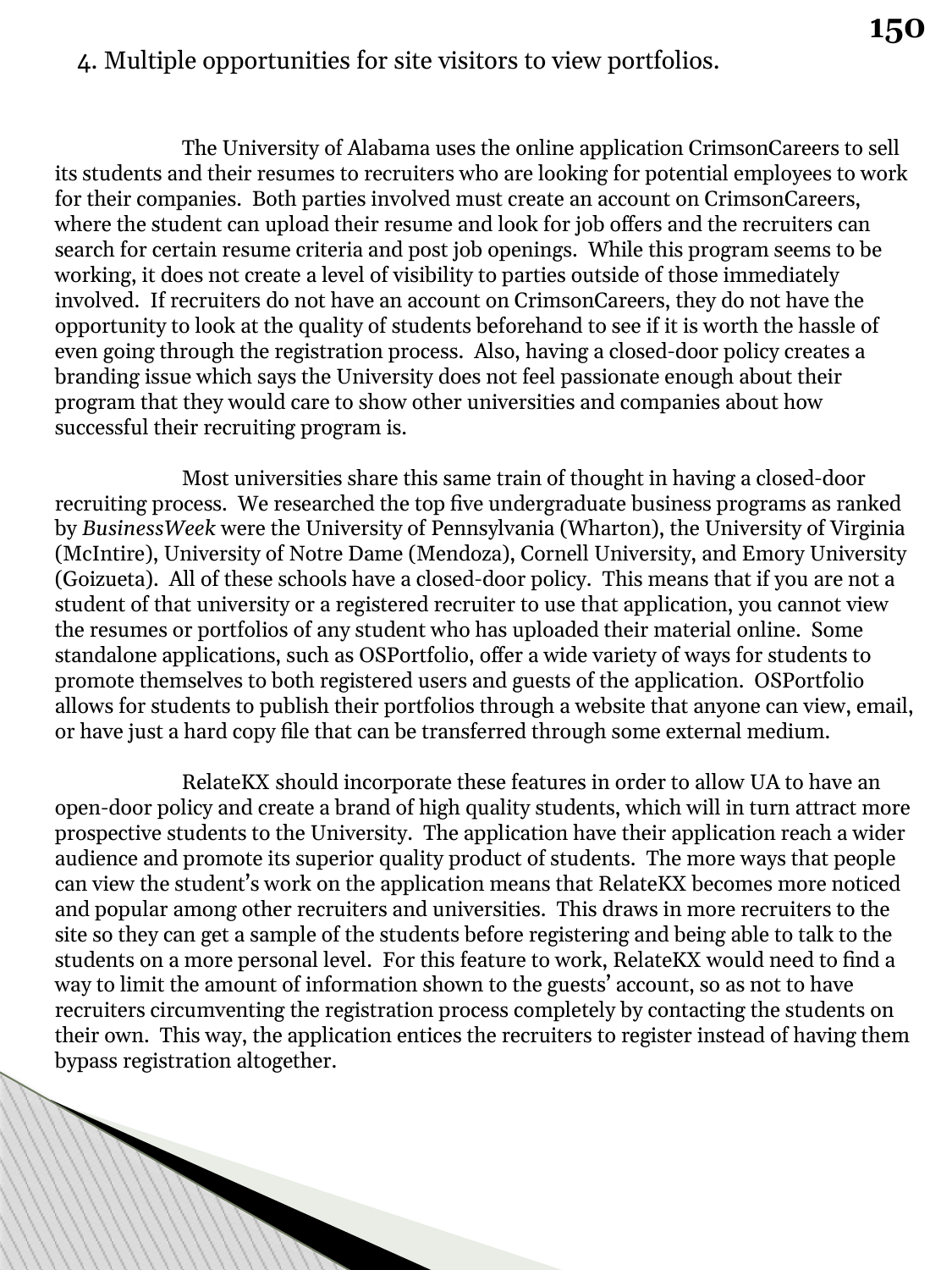

150
  4. Multiple opportunities for site visitors to view portfolios.
 	The University of Alabama uses the online application CrimsonCareers to sell its students and their resumes to recruiters who are looking for potential employees to work for their companies.  Both parties involved must create an account on CrimsonCareers, where the student can upload their resume and look for job offers and the recruiters can search for certain resume criteria and post job openings.  While this program seems to be working, it does not create a level of visibility to parties outside of those immediately involved.  If recruiters do not have an account on CrimsonCareers, they do not have the opportunity to look at the quality of students beforehand to see if it is worth the hassle of even going through the registration process.  Also, having a closed-door policy creates a branding issue which says the University does not feel passionate enough about their program that they would care to show other universities and companies about how successful their recruiting program is.

	Most universities share this same train of thought in having a closed-door recruiting process.  We researched the top five undergraduate business programs as ranked by BusinessWeek were the University of Pennsylvania (Wharton), the University of Virginia (McIntire), University of Notre Dame (Mendoza), Cornell University, and Emory University (Goizueta).  All of these schools have a closed-door policy.  This means that if you are not a student of that university or a registered recruiter to use that application, you cannot view the resumes or portfolios of any student who has uploaded their material online.  Some standalone applications, such as OSPortfolio, offer a wide variety of ways for students to promote themselves to both registered users and guests of the application.  OSPortfolio allows for students to publish their portfolios through a website that anyone can view, email, or have just a hard copy file that can be transferred through some external medium.

	RelateKX should incorporate these features in order to allow UA to have an open-door policy and create a brand of high quality students, which will in turn attract more prospective students to the University.  The application have their application reach a wider audience and promote its superior quality product of students.  The more ways that people can view the student’s work on the application means that RelateKX becomes more noticed and popular among other recruiters and universities.  This draws in more recruiters to the site so they can get a sample of the students before registering and being able to talk to the students on a more personal level.  For this feature to work, RelateKX would need to find a way to limit the amount of information shown to the guests’ account, so as not to have recruiters circumventing the registration process completely by contacting the students on their own.  This way, the application entices the recruiters to register instead of having them bypass registration altogether.